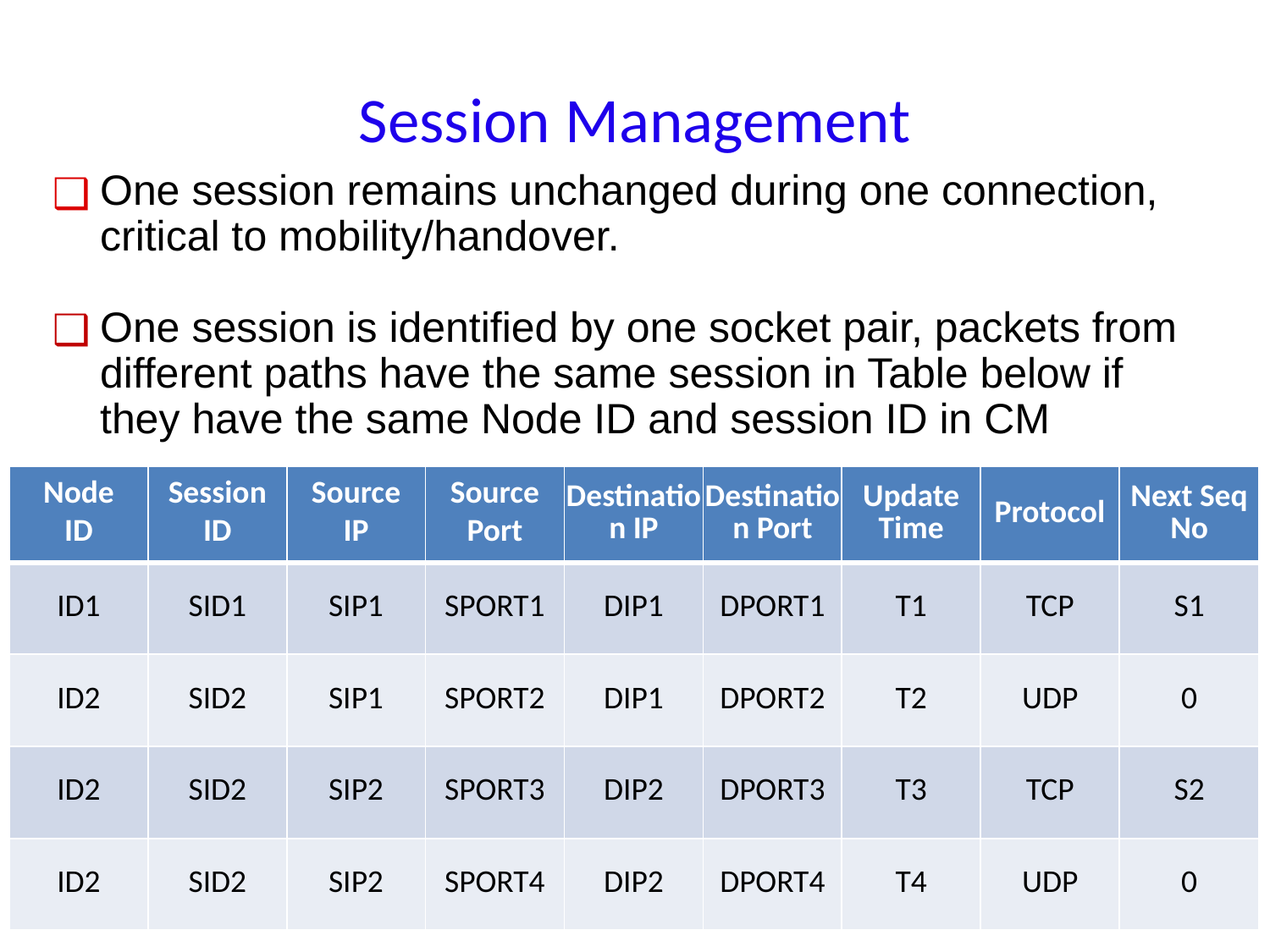

# Session Management
One session remains unchanged during one connection, critical to mobility/handover.

One session is identified by one socket pair, packets from different paths have the same session in Table below if they have the same Node ID and session ID in CM
| Node ID | Session ID | Source IP | Source Port | Destination IP | Destination Port | Update Time | Protocol | Next Seq No |
| --- | --- | --- | --- | --- | --- | --- | --- | --- |
| ID1 | SID1 | SIP1 | SPORT1 | DIP1 | DPORT1 | T1 | TCP | S1 |
| ID2 | SID2 | SIP1 | SPORT2 | DIP1 | DPORT2 | T2 | UDP | 0 |
| ID2 | SID2 | SIP2 | SPORT3 | DIP2 | DPORT3 | T3 | TCP | S2 |
| ID2 | SID2 | SIP2 | SPORT4 | DIP2 | DPORT4 | T4 | UDP | 0 |